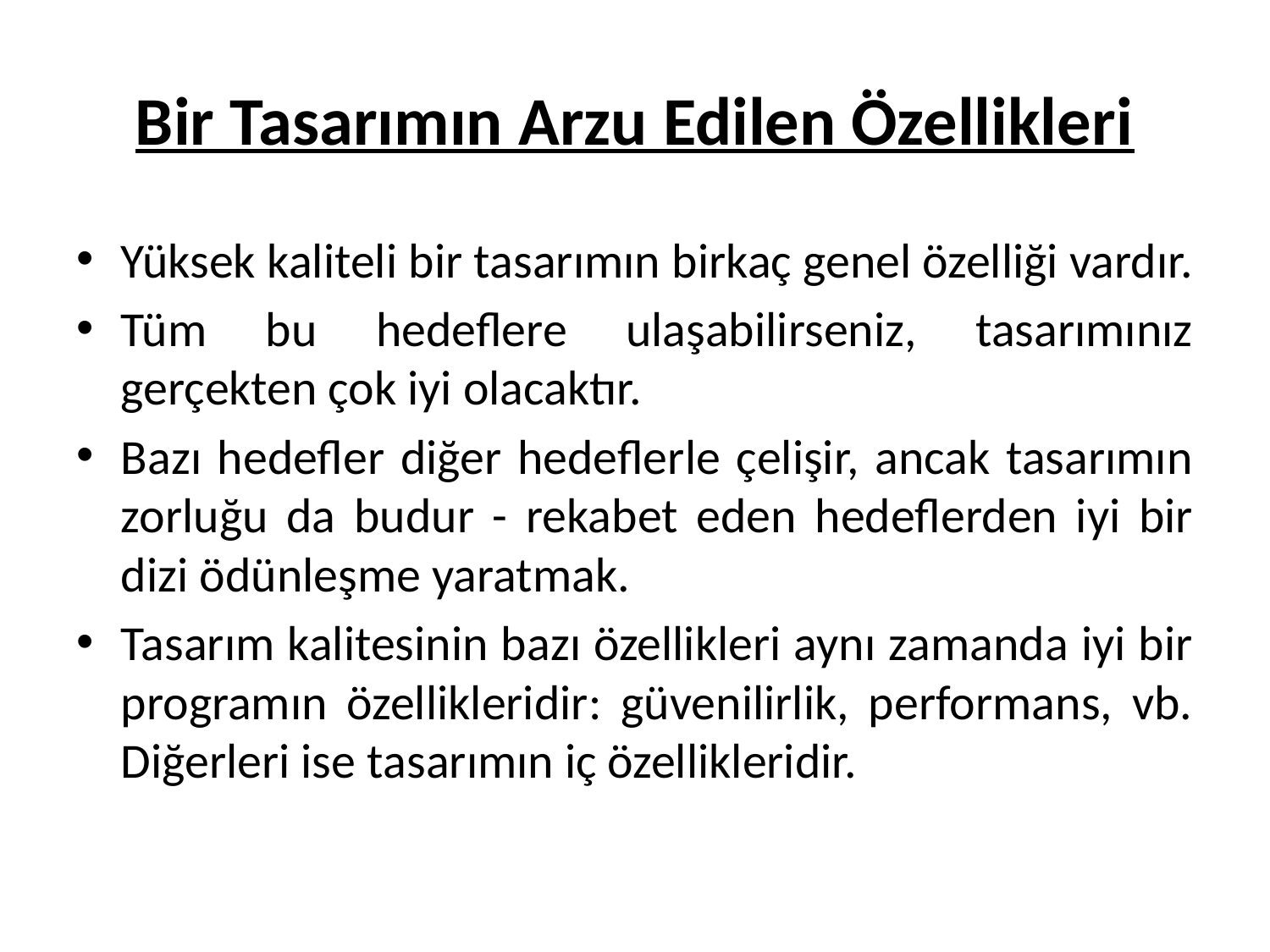

# Bir Tasarımın Arzu Edilen Özellikleri
Yüksek kaliteli bir tasarımın birkaç genel özelliği vardır.
Tüm bu hedeflere ulaşabilirseniz, tasarımınız gerçekten çok iyi olacaktır.
Bazı hedefler diğer hedeflerle çelişir, ancak tasarımın zorluğu da budur - rekabet eden hedeflerden iyi bir dizi ödünleşme yaratmak.
Tasarım kalitesinin bazı özellikleri aynı zamanda iyi bir programın özellikleridir: güvenilirlik, performans, vb. Diğerleri ise tasarımın iç özellikleridir.